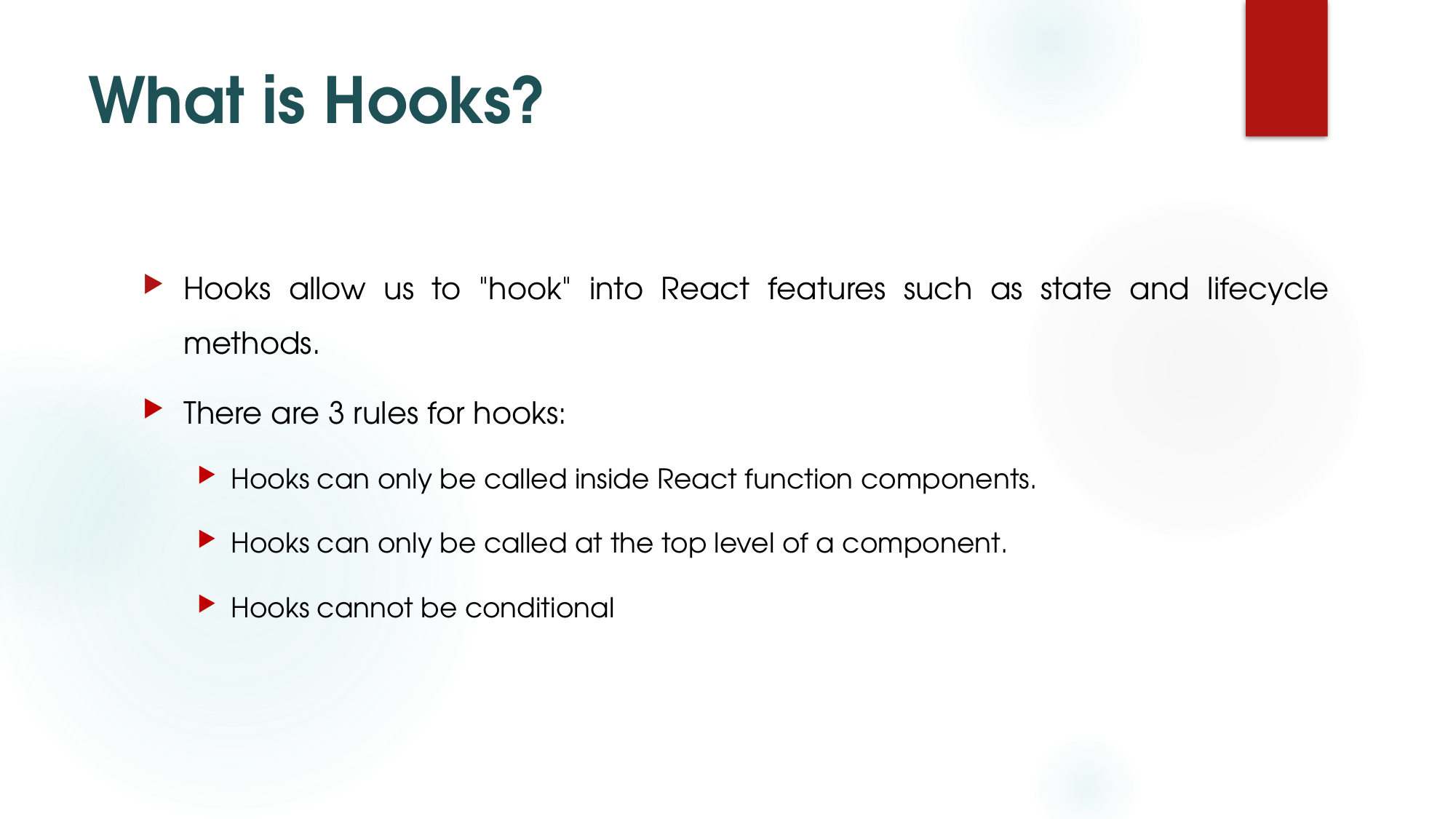

# What is Hooks?
Hooks allow us to "hook" into React features such as state and lifecycle methods.
There are 3 rules for hooks:
Hooks can only be called inside React function components.
Hooks can only be called at the top level of a component.
Hooks cannot be conditional